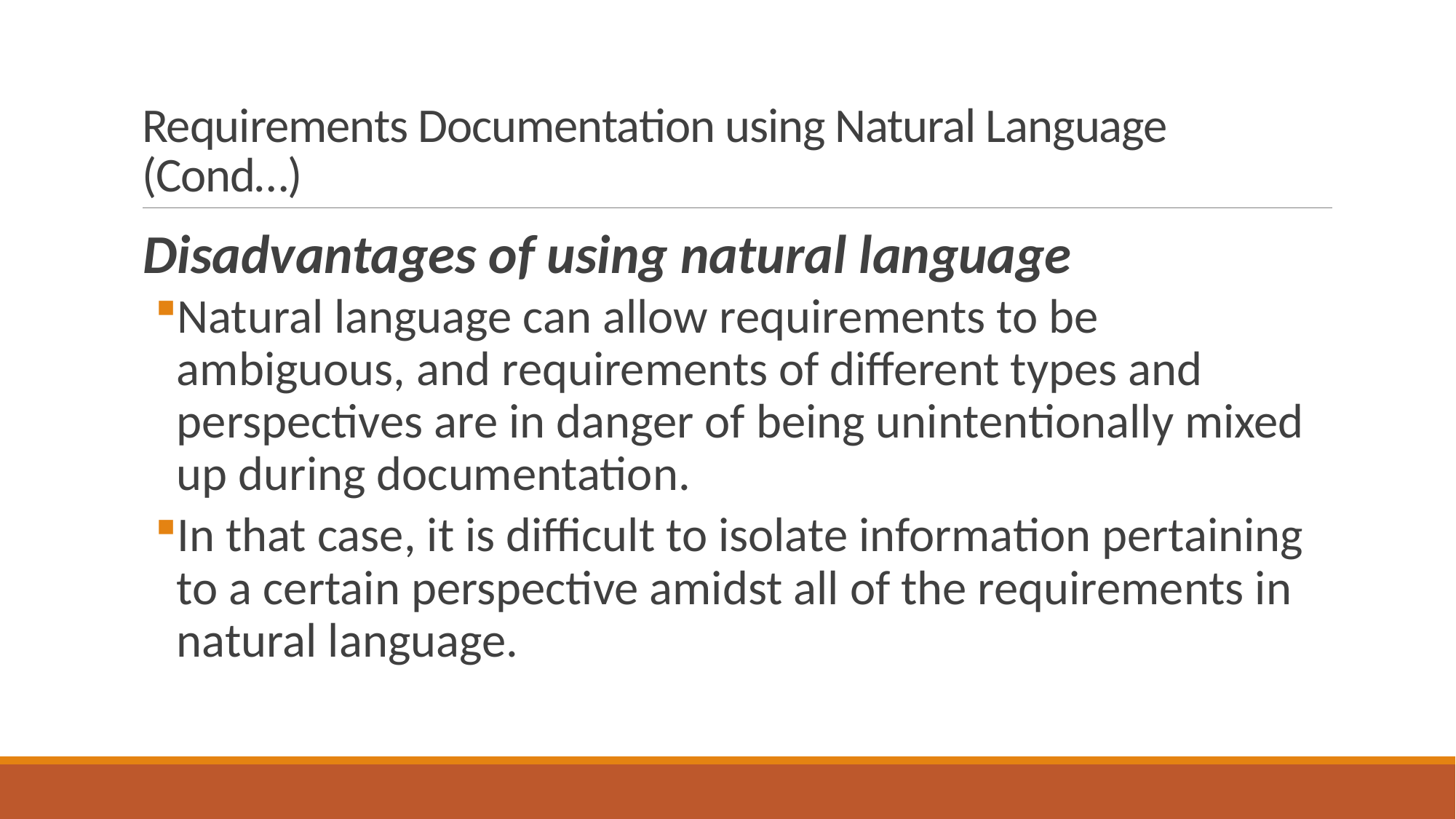

# Requirements Documentation using Natural Language (Cond…)
Disadvantages of using natural language
Natural language can allow requirements to be ambiguous, and requirements of different types and perspectives are in danger of being unintentionally mixed up during documentation.
In that case, it is difficult to isolate information pertaining to a certain perspective amidst all of the requirements in natural language.